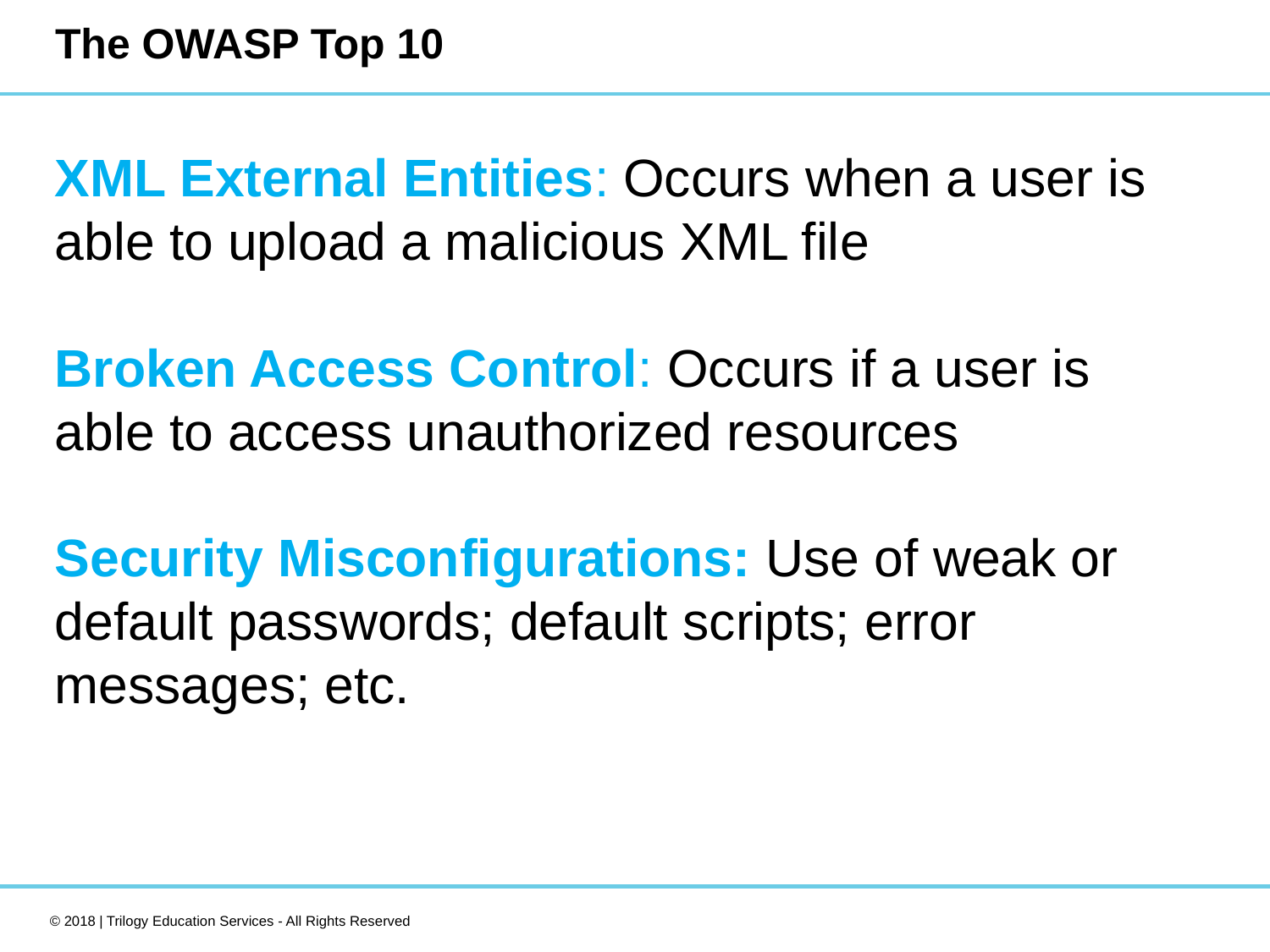

# The OWASP Top 10
XML External Entities: Occurs when a user is able to upload a malicious XML file
Broken Access Control: Occurs if a user is able to access unauthorized resources

Security Misconfigurations: Use of weak or default passwords; default scripts; error messages; etc.